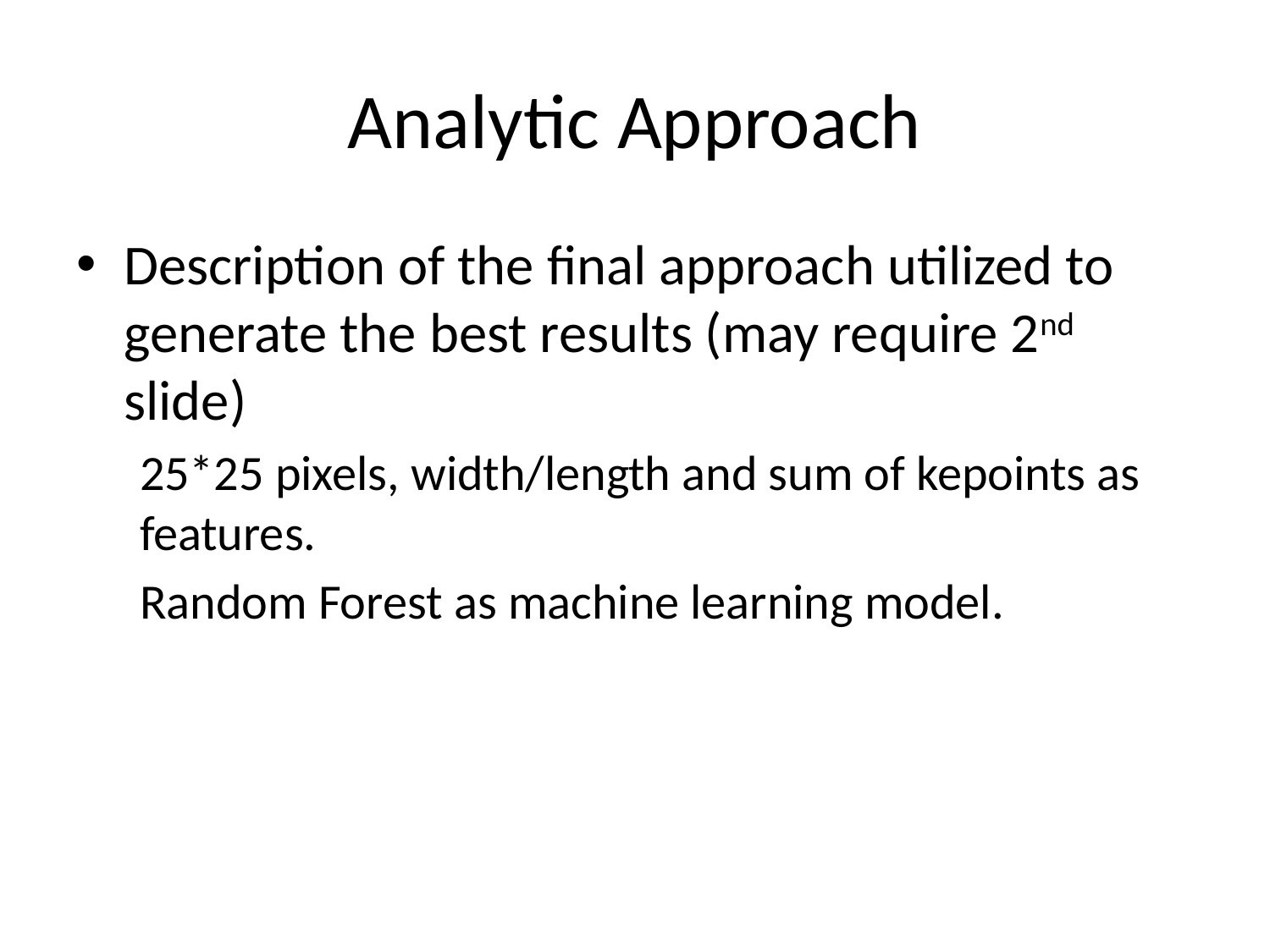

# Analytic Approach
Description of the final approach utilized to generate the best results (may require 2nd slide)
25*25 pixels, width/length and sum of kepoints as features.
Random Forest as machine learning model.